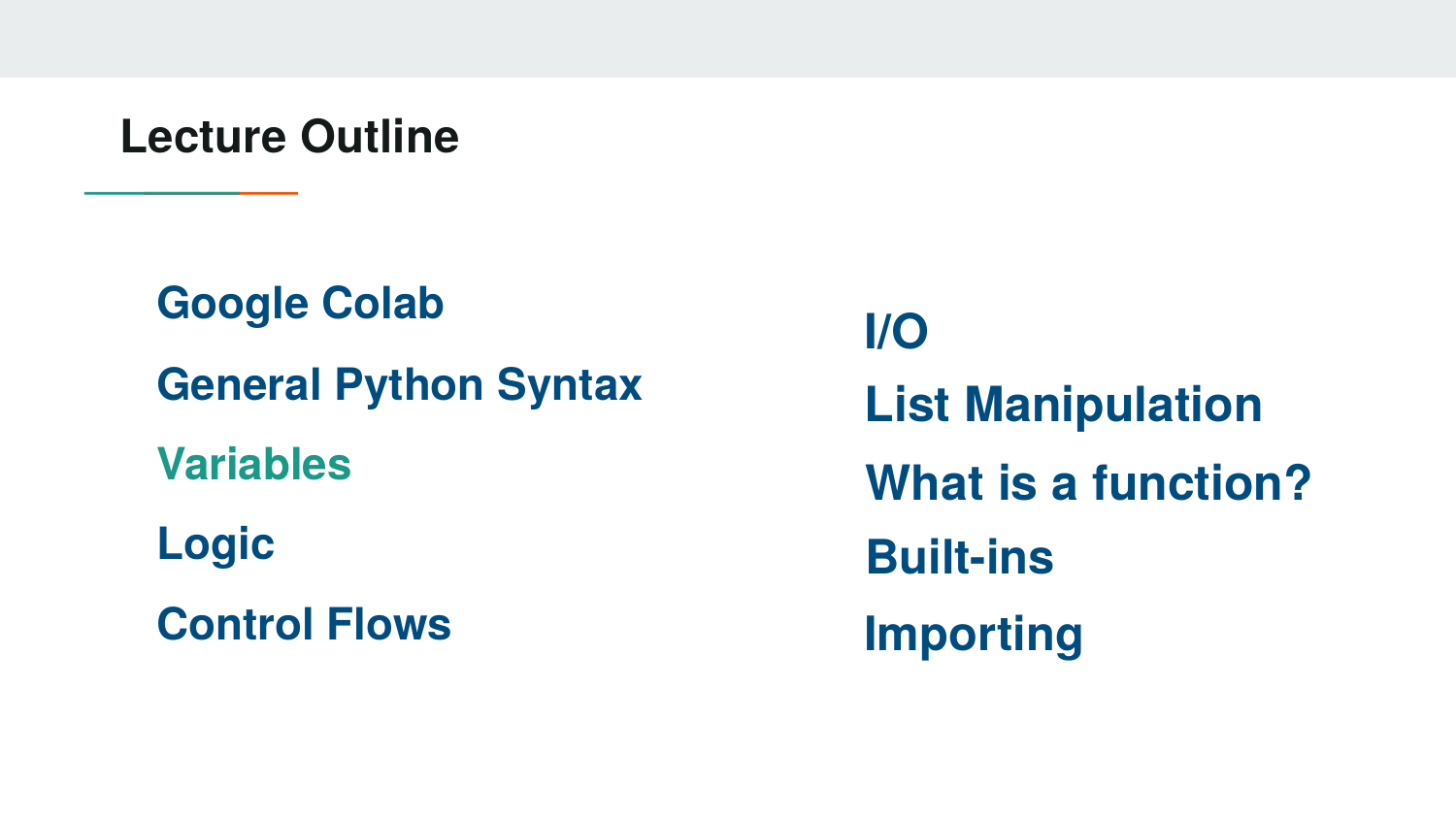

# Lecture Outline
Google Colab
I/O
General Python Syntax
List Manipulation
7
Variables
What is a function?
Logic
Built-ins
Control Flows
Importing